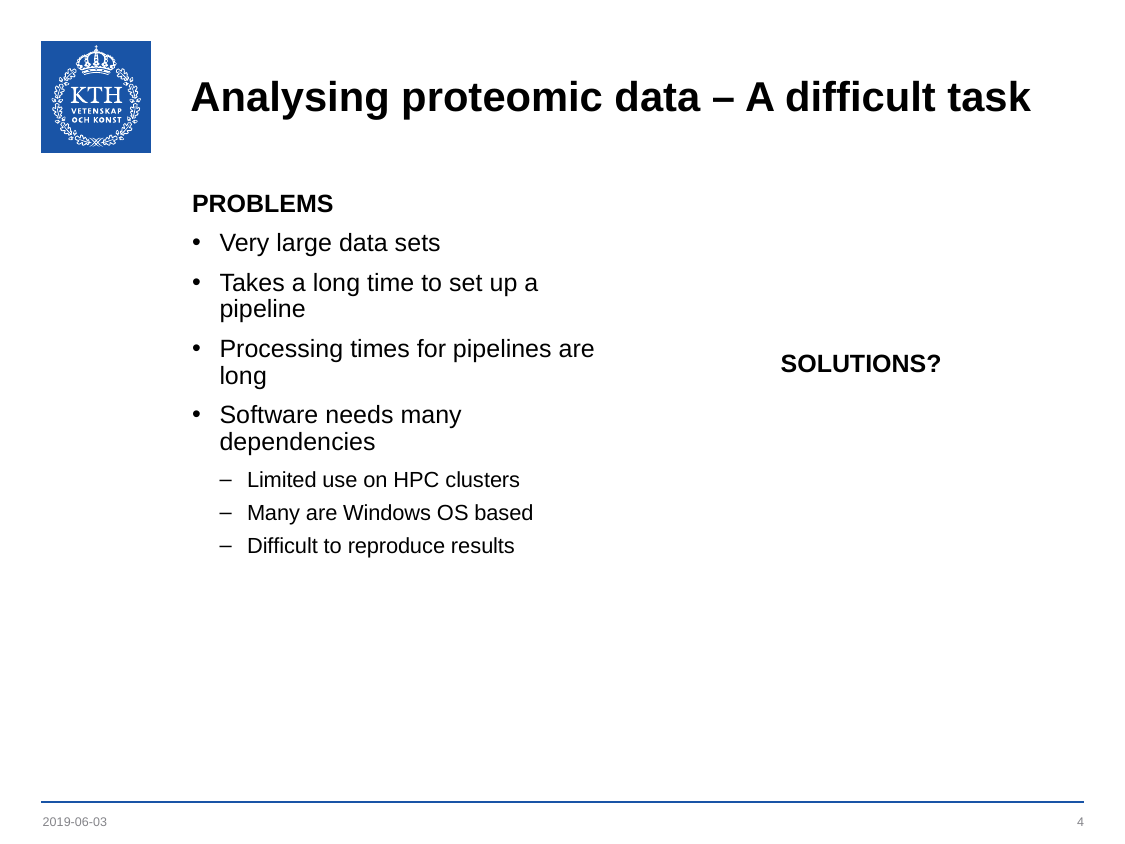

# Analysing proteomic data – A difficult task
PROBLEMS
Very large data sets
Takes a long time to set up a pipeline
Processing times for pipelines are long
Software needs many dependencies
Limited use on HPC clusters
Many are Windows OS based
Difficult to reproduce results

SOLUTIONS?
2019-06-03
4